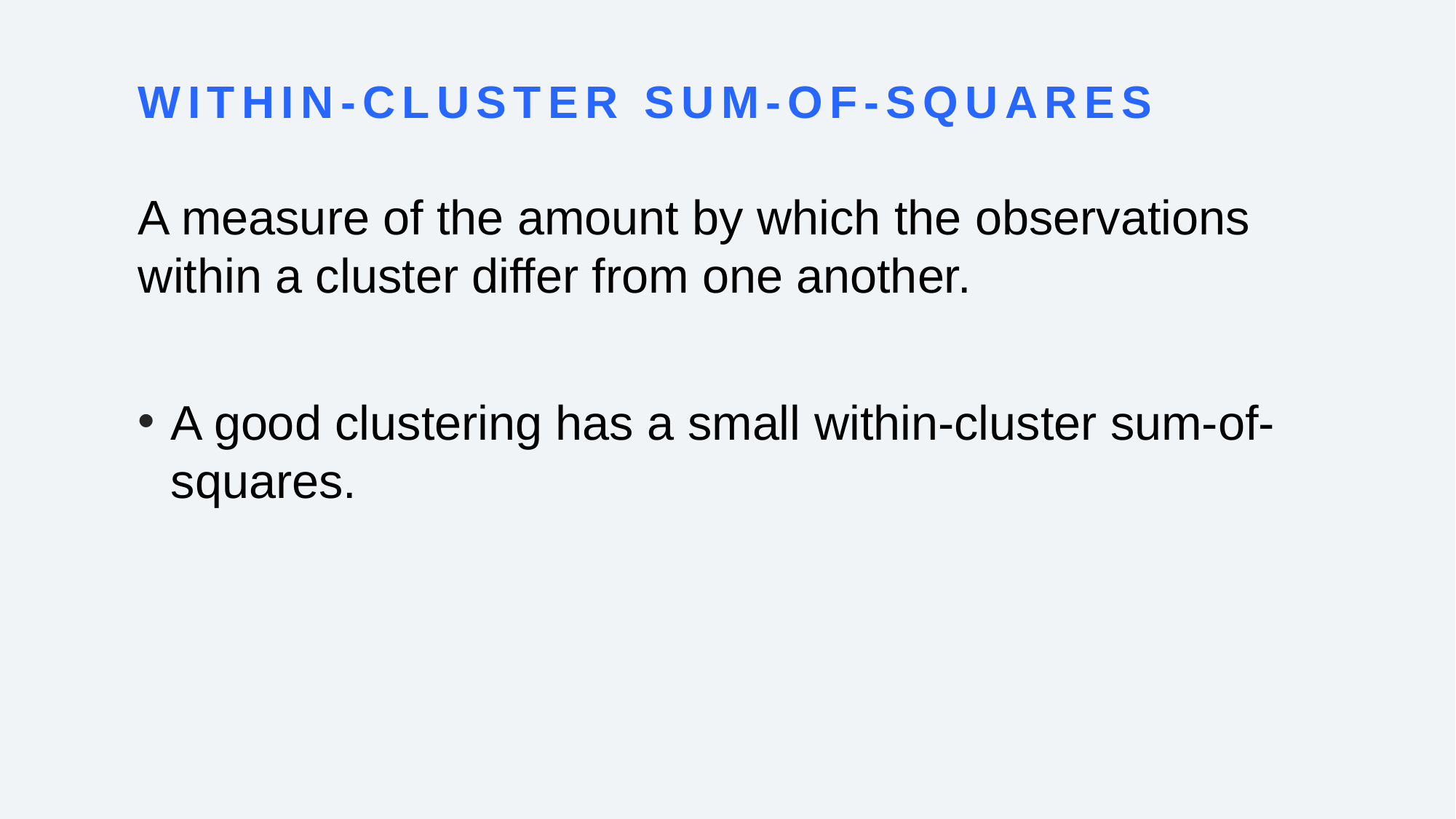

# within-cluster Sum-of-squares
A measure of the amount by which the observations within a cluster differ from one another.

A good clustering has a small within-cluster sum-of-squares.